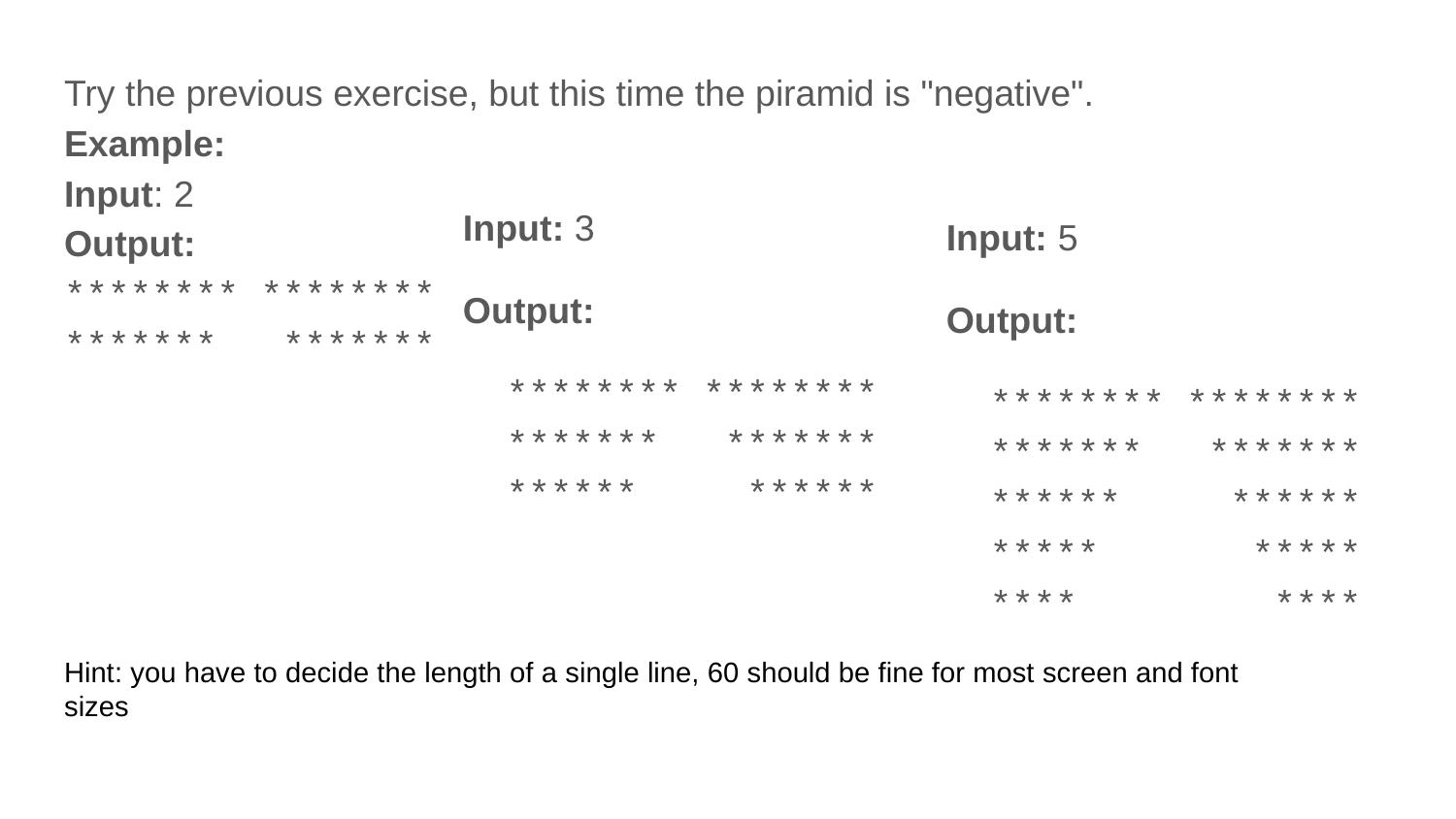

Try the previous exercise, but this time the piramid is "negative".
Example:
Input: 2
Output:
******** ********
*******   *******

Input: 3
Output:
  ******** ********
  *******   *******
  ******     ******

Input: 5
Output:
  ******** ********
  *******   *******
  ******     ******
  *****       *****
  ****         ****
Hint: you have to decide the length of a single line, 60 should be fine for most screen and font sizes